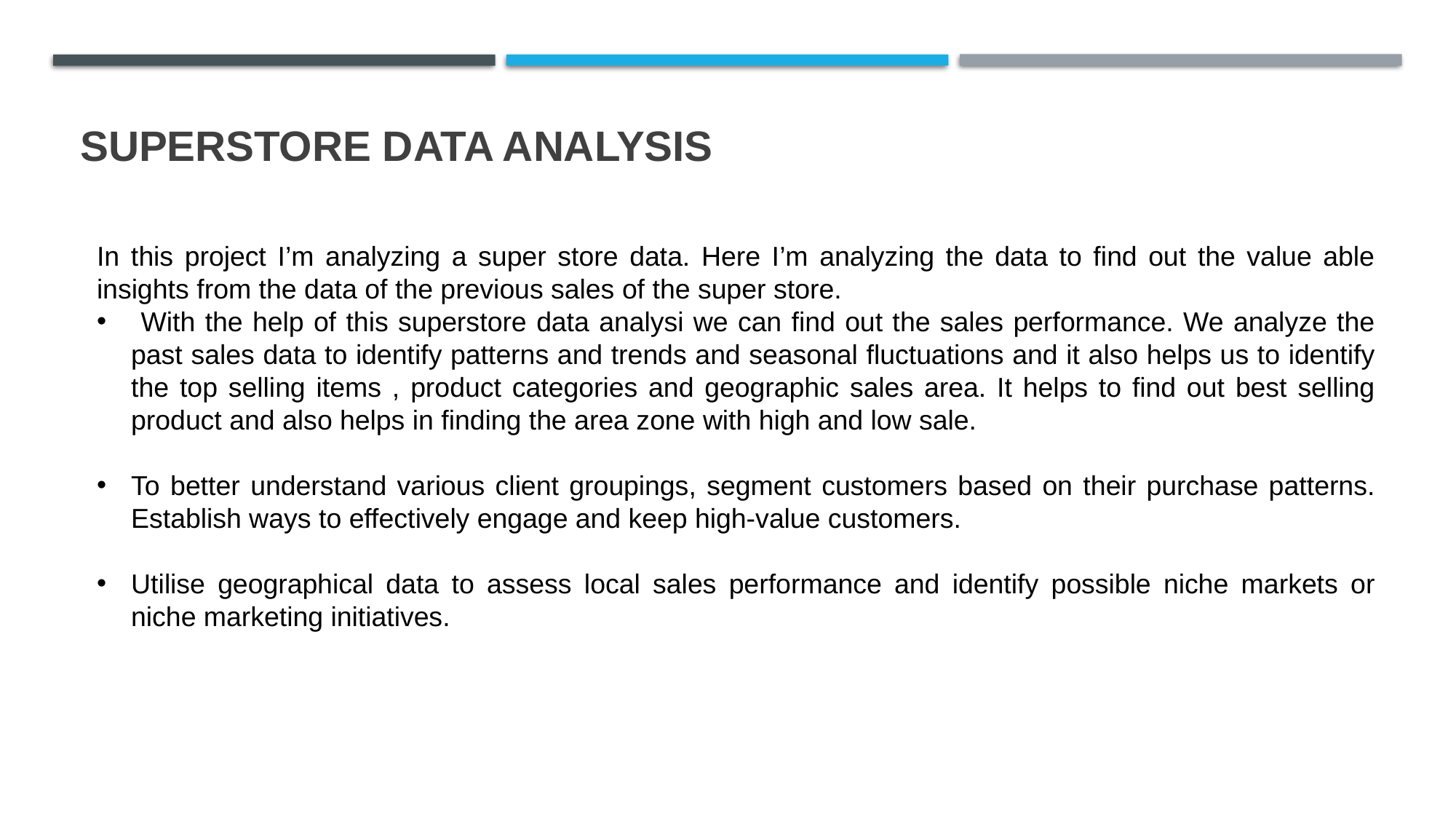

# Superstore Data Analysis
In this project I’m analyzing a super store data. Here I’m analyzing the data to find out the value able insights from the data of the previous sales of the super store.
 With the help of this superstore data analysi we can find out the sales performance. We analyze the past sales data to identify patterns and trends and seasonal fluctuations and it also helps us to identify the top selling items , product categories and geographic sales area. It helps to find out best selling product and also helps in finding the area zone with high and low sale.

To better understand various client groupings, segment customers based on their purchase patterns. Establish ways to effectively engage and keep high-value customers.

Utilise geographical data to assess local sales performance and identify possible niche markets or niche marketing initiatives.